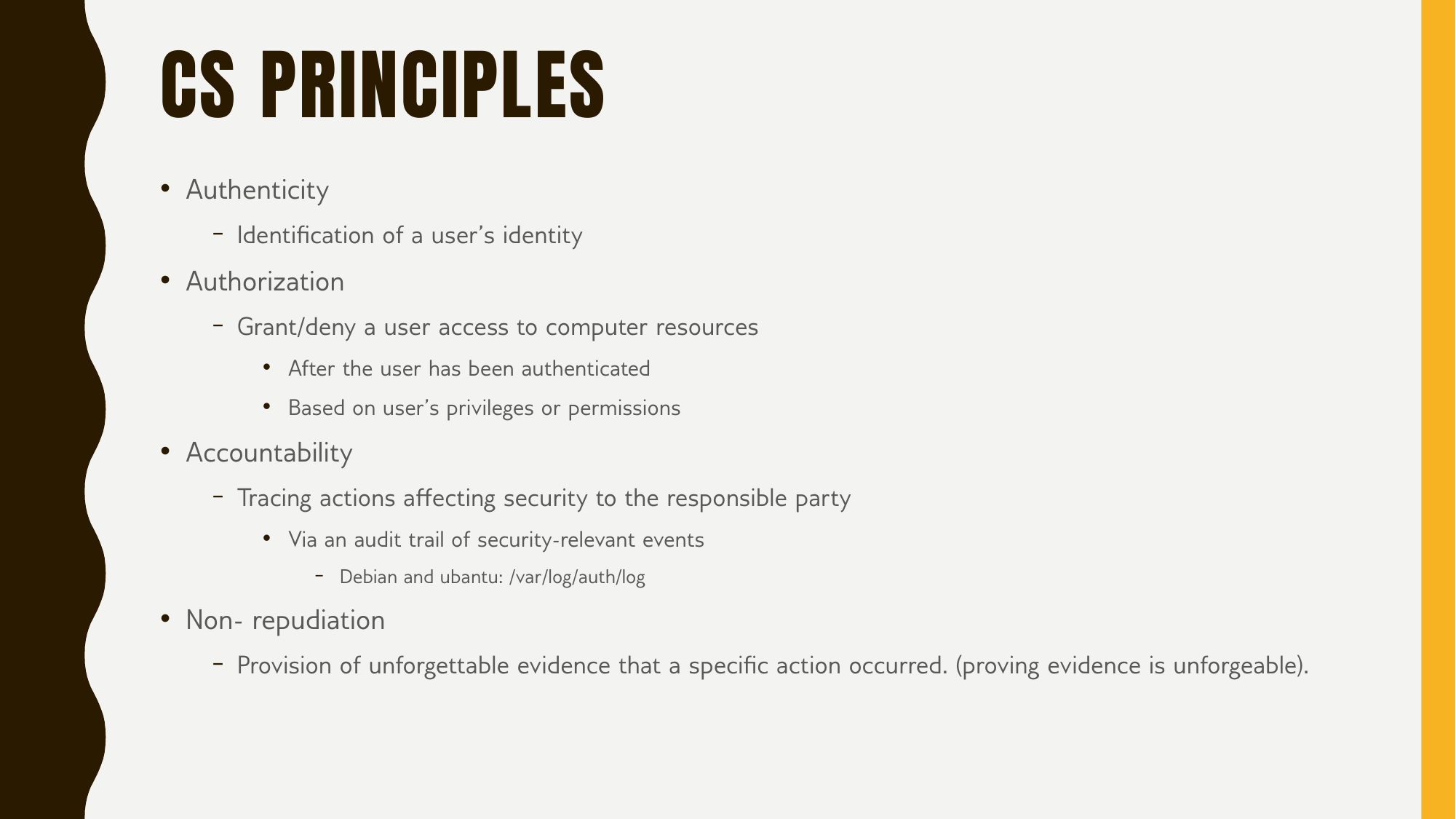

# CS principles
Authenticity
Identification of a user’s identity
Authorization
Grant/deny a user access to computer resources
After the user has been authenticated
Based on user’s privileges or permissions
Accountability
Tracing actions affecting security to the responsible party
Via an audit trail of security-relevant events
Debian and ubantu: /var/log/auth/log
Non- repudiation
Provision of unforgettable evidence that a specific action occurred. (proving evidence is unforgeable).